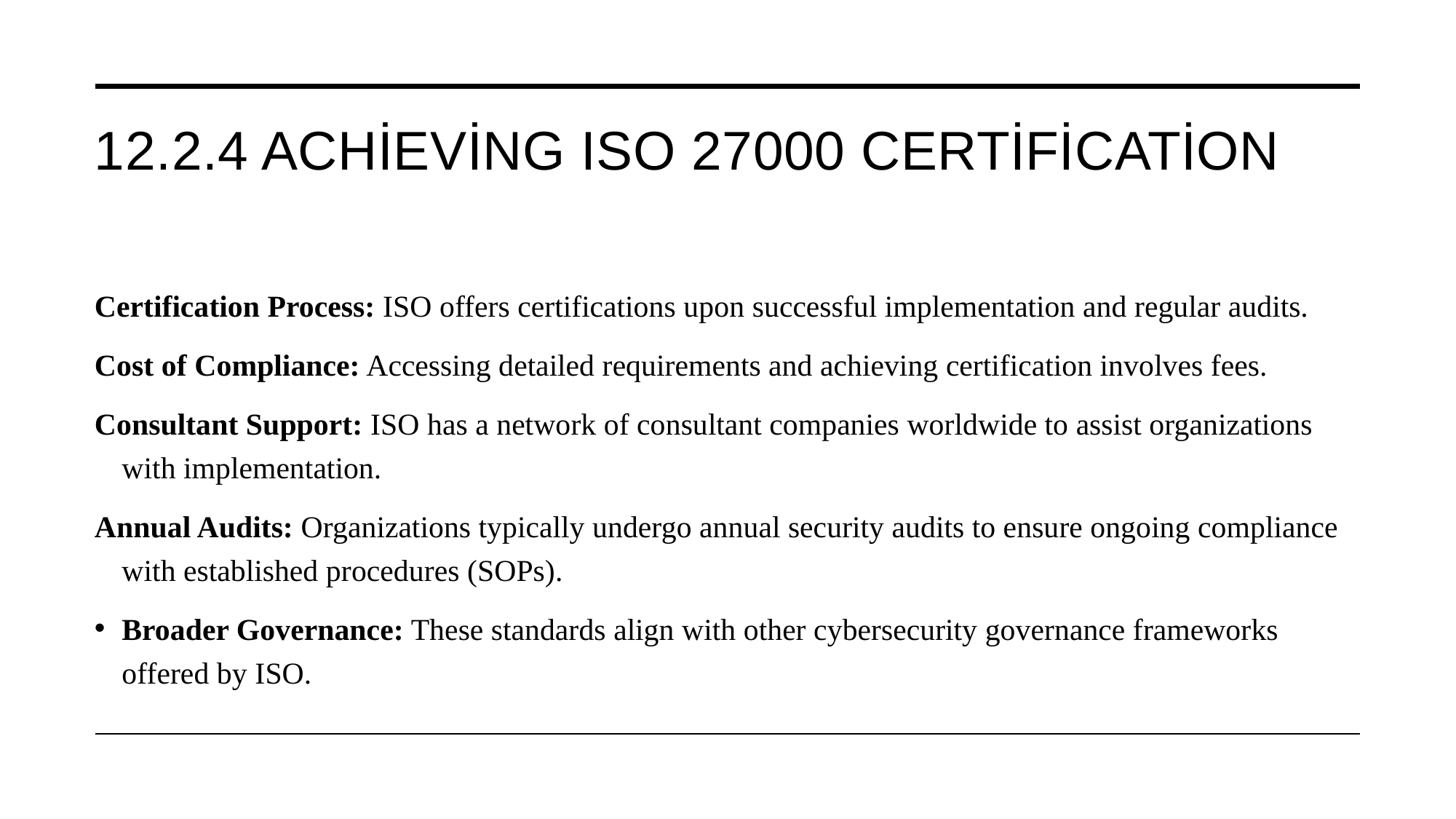

# 12.2.4 Achieving ISO 27000 Certification
Certification Process: ISO offers certifications upon successful implementation and regular audits.
Cost of Compliance: Accessing detailed requirements and achieving certification involves fees.
Consultant Support: ISO has a network of consultant companies worldwide to assist organizations with implementation.
Annual Audits: Organizations typically undergo annual security audits to ensure ongoing compliance with established procedures (SOPs).
Broader Governance: These standards align with other cybersecurity governance frameworks offered by ISO.